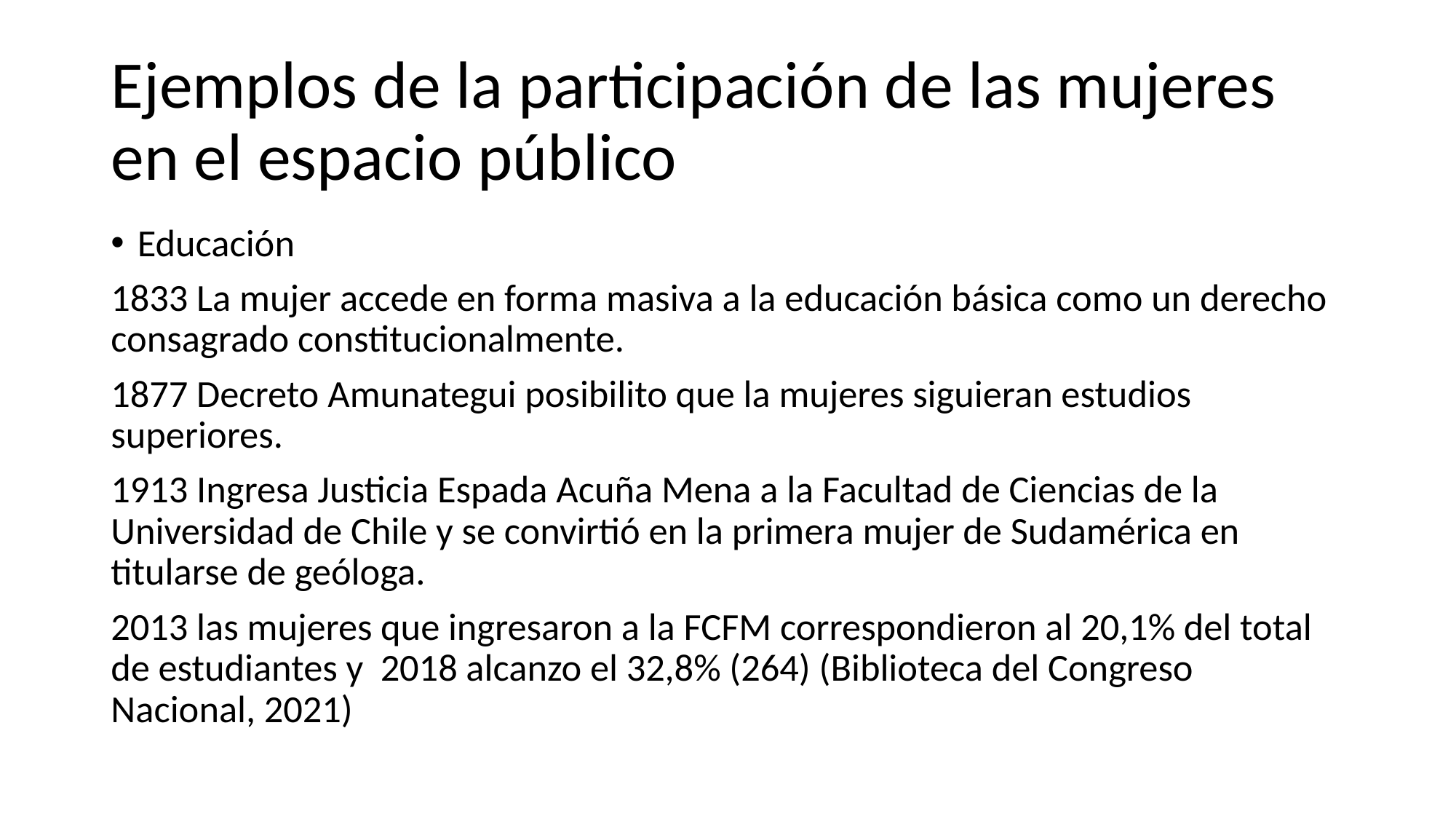

# Ejemplos de la participación de las mujeres en el espacio público
Educación
1833 La mujer accede en forma masiva a la educación básica como un derecho consagrado constitucionalmente.
1877 Decreto Amunategui posibilito que la mujeres siguieran estudios superiores.
1913 Ingresa Justicia Espada Acuña Mena a la Facultad de Ciencias de la Universidad de Chile y se convirtió en la primera mujer de Sudamérica en titularse de geóloga.
2013 las mujeres que ingresaron a la FCFM correspondieron al 20,1% del total de estudiantes y  2018 alcanzo el 32,8% (264) (Biblioteca del Congreso Nacional, 2021)